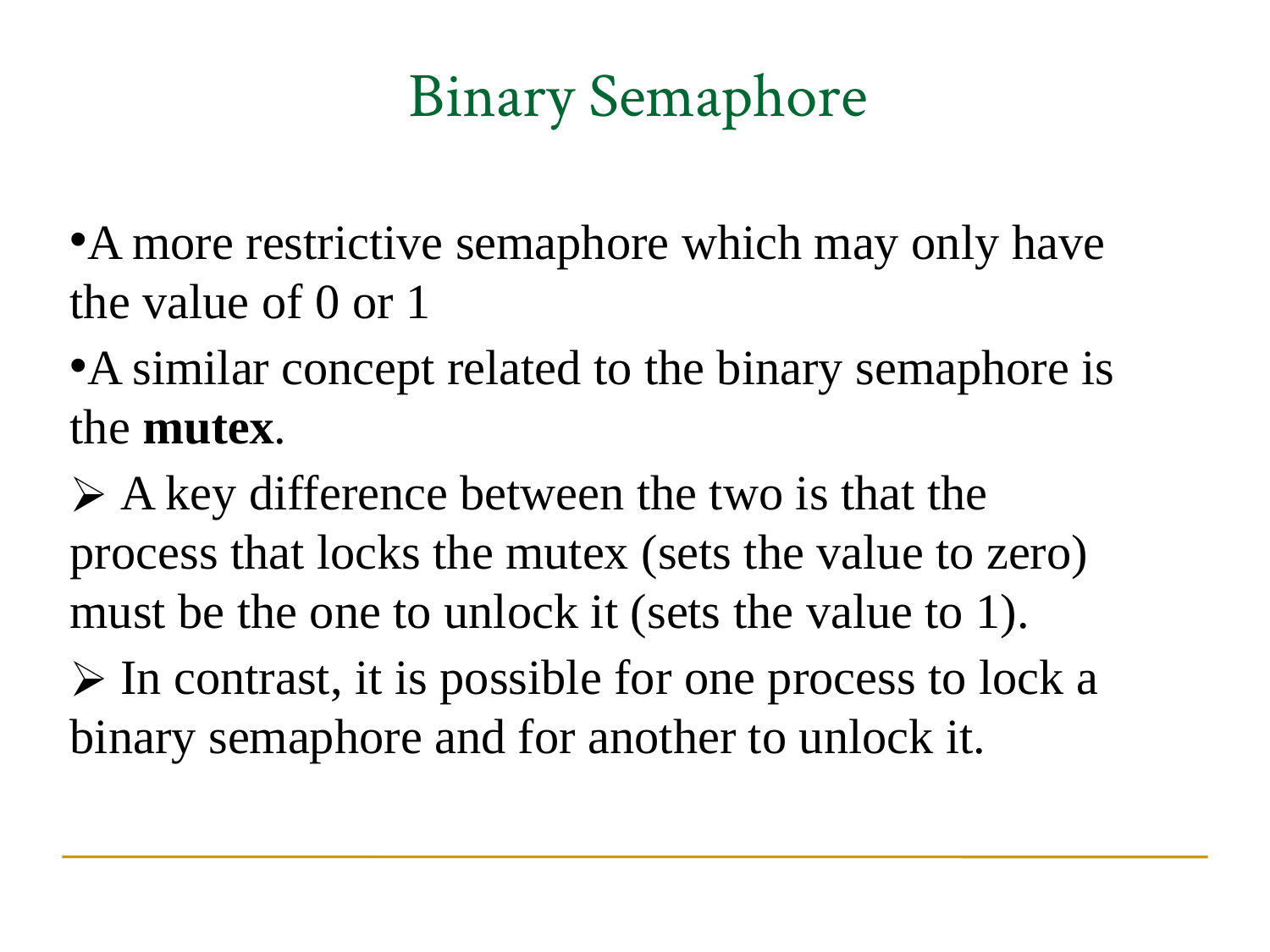

Binary Semaphore
A more restrictive semaphore which may only have the value of 0 or 1
A similar concept related to the binary semaphore is the mutex.
 A key difference between the two is that the process that locks the mutex (sets the value to zero) must be the one to unlock it (sets the value to 1).
 In contrast, it is possible for one process to lock a binary semaphore and for another to unlock it.